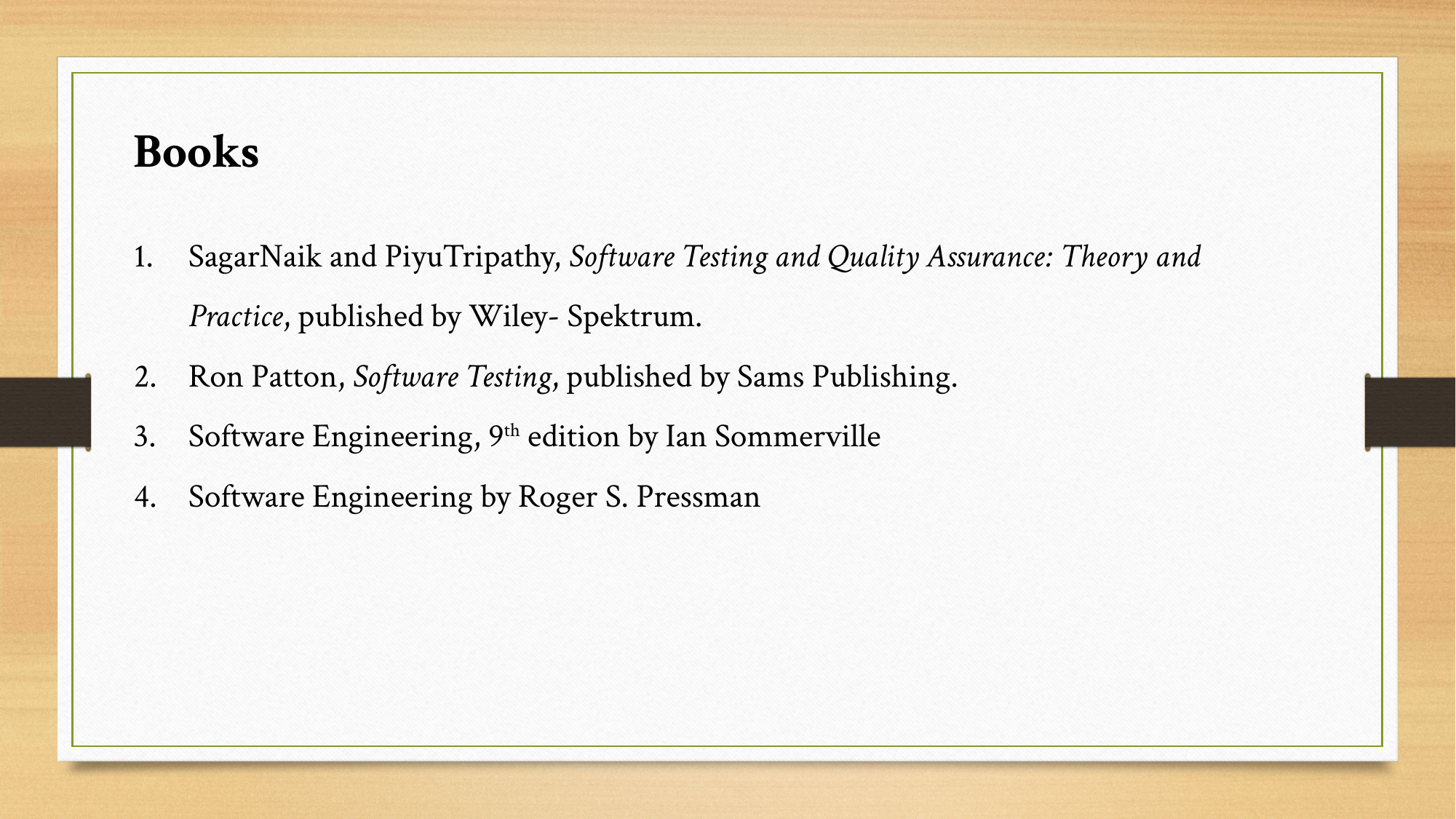

Books

SagarNaik and PiyuTripathy, Software Testing and Quality Assurance: Theory and Practice, published by Wiley- Spektrum.
Ron Patton, Software Testing, published by Sams Publishing.
Software Engineering, 9th edition by Ian Sommerville
Software Engineering by Roger S. Pressman